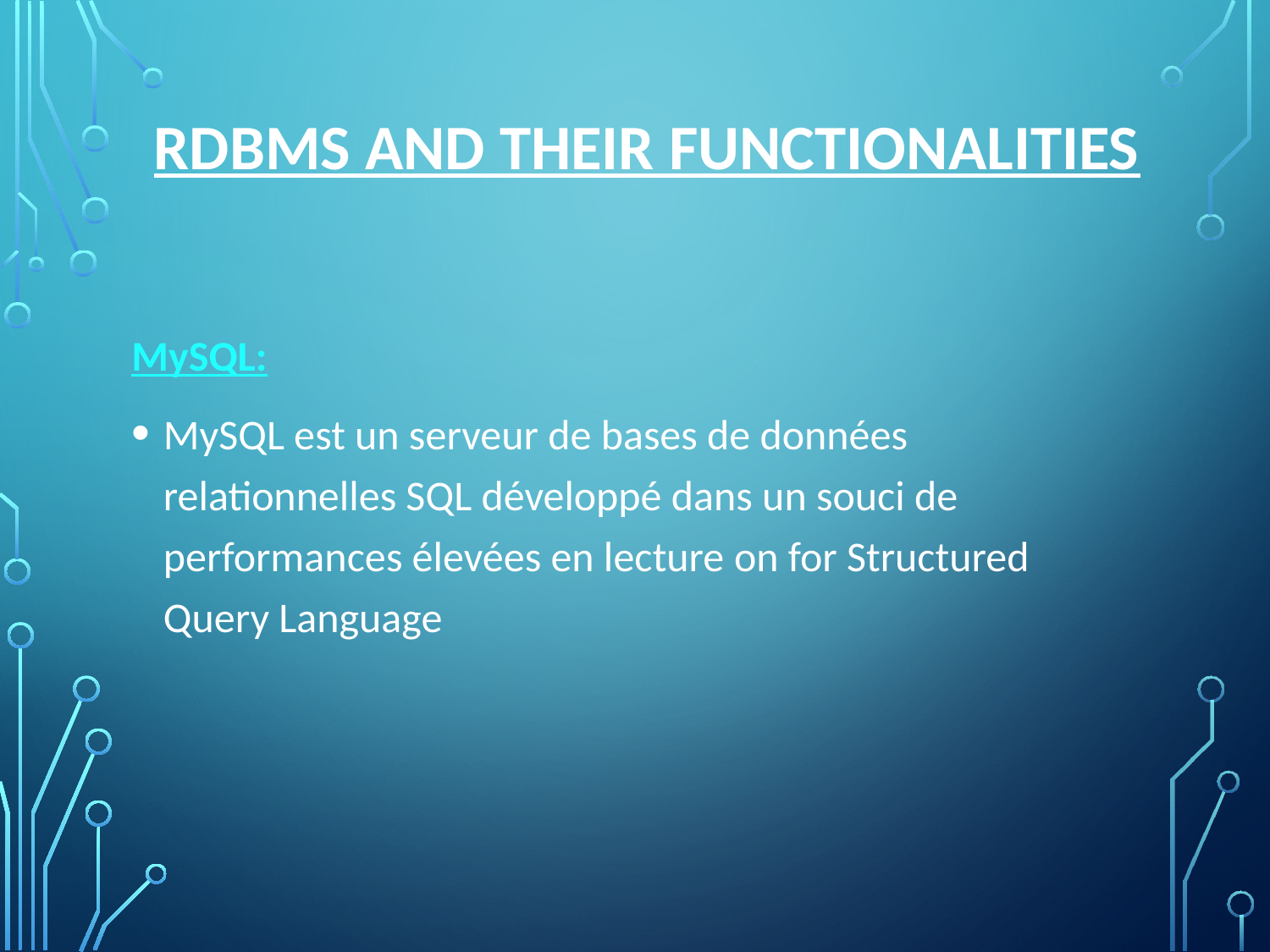

# RDBMS and their functionalities
MySQL:
MySQL est un serveur de bases de données relationnelles SQL développé dans un souci de performances élevées en lecture on for Structured Query Language